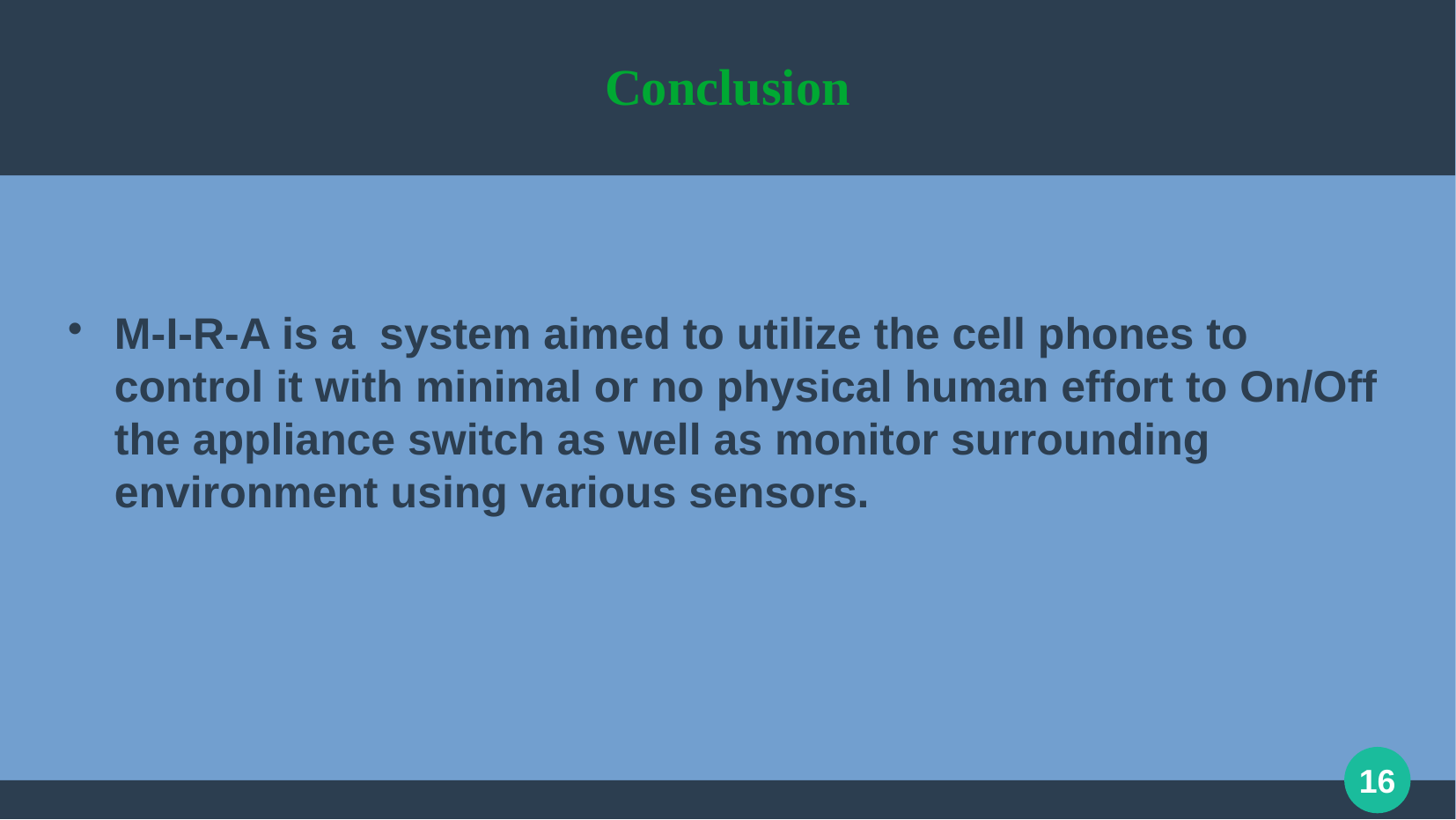

# Conclusion

M-I-R-A is a  system aimed to utilize the cell phones to control it with minimal or no physical human effort to On/Off the appliance switch as well as monitor surrounding environment using various sensors.